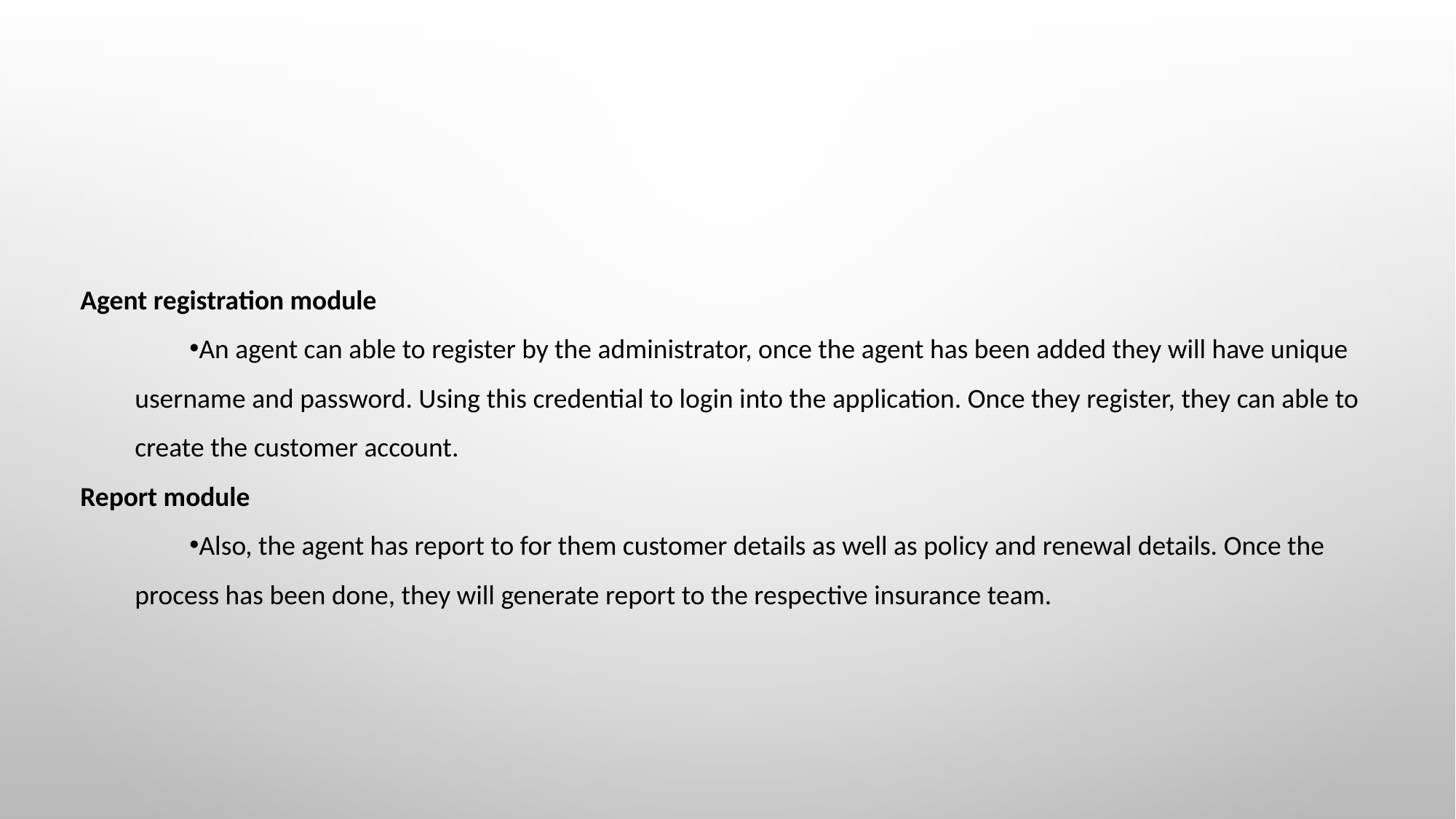

#
Agent registration module
An agent can able to register by the administrator, once the agent has been added they will have unique username and password. Using this credential to login into the application. Once they register, they can able to create the customer account.
Report module
Also, the agent has report to for them customer details as well as policy and renewal details. Once the process has been done, they will generate report to the respective insurance team.